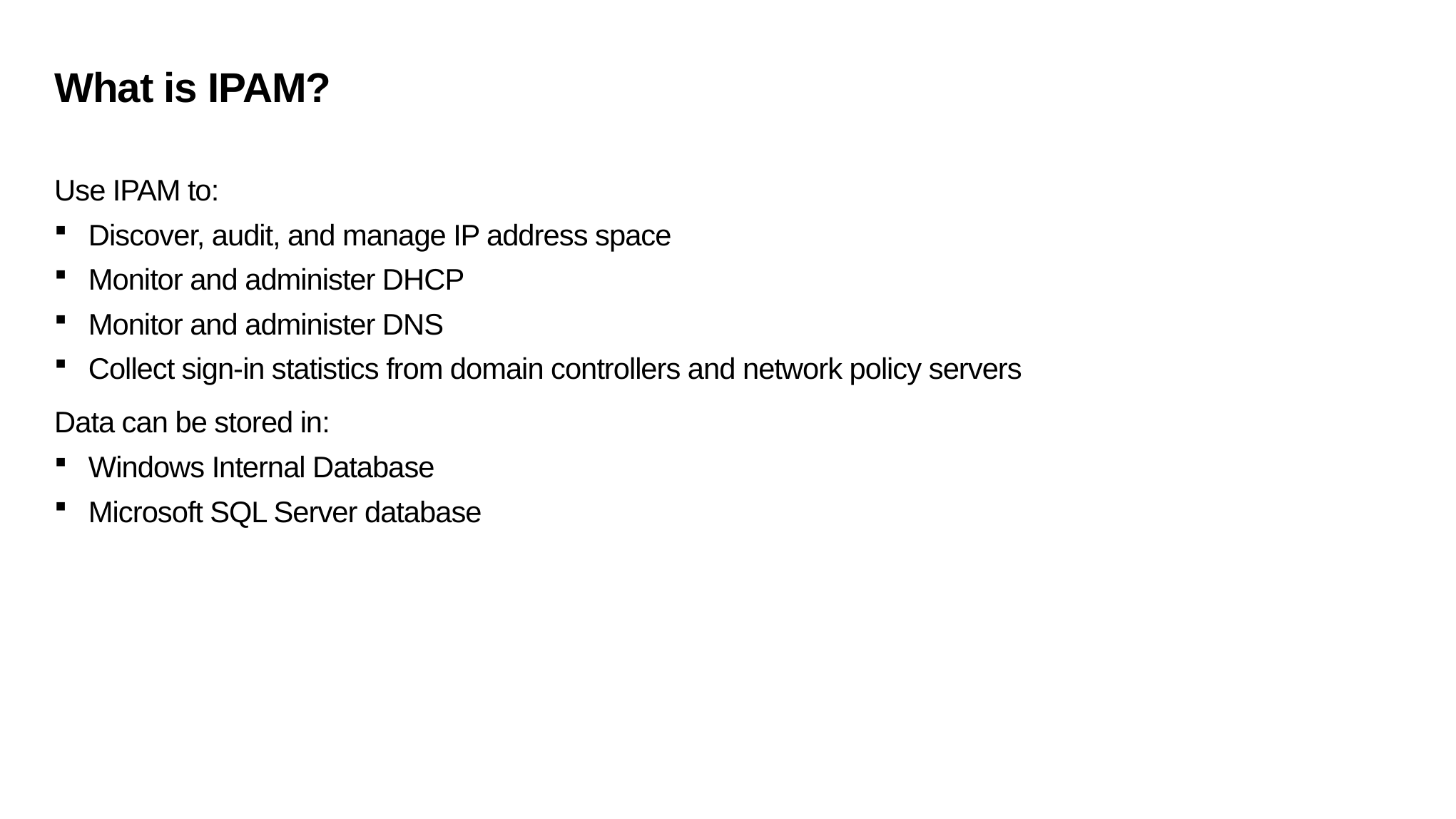

# What is IPAM?
Use IPAM to:
Discover, audit, and manage IP address space
Monitor and administer DHCP
Monitor and administer DNS
Collect sign-in statistics from domain controllers and network policy servers
Data can be stored in:
Windows Internal Database
Microsoft SQL Server database